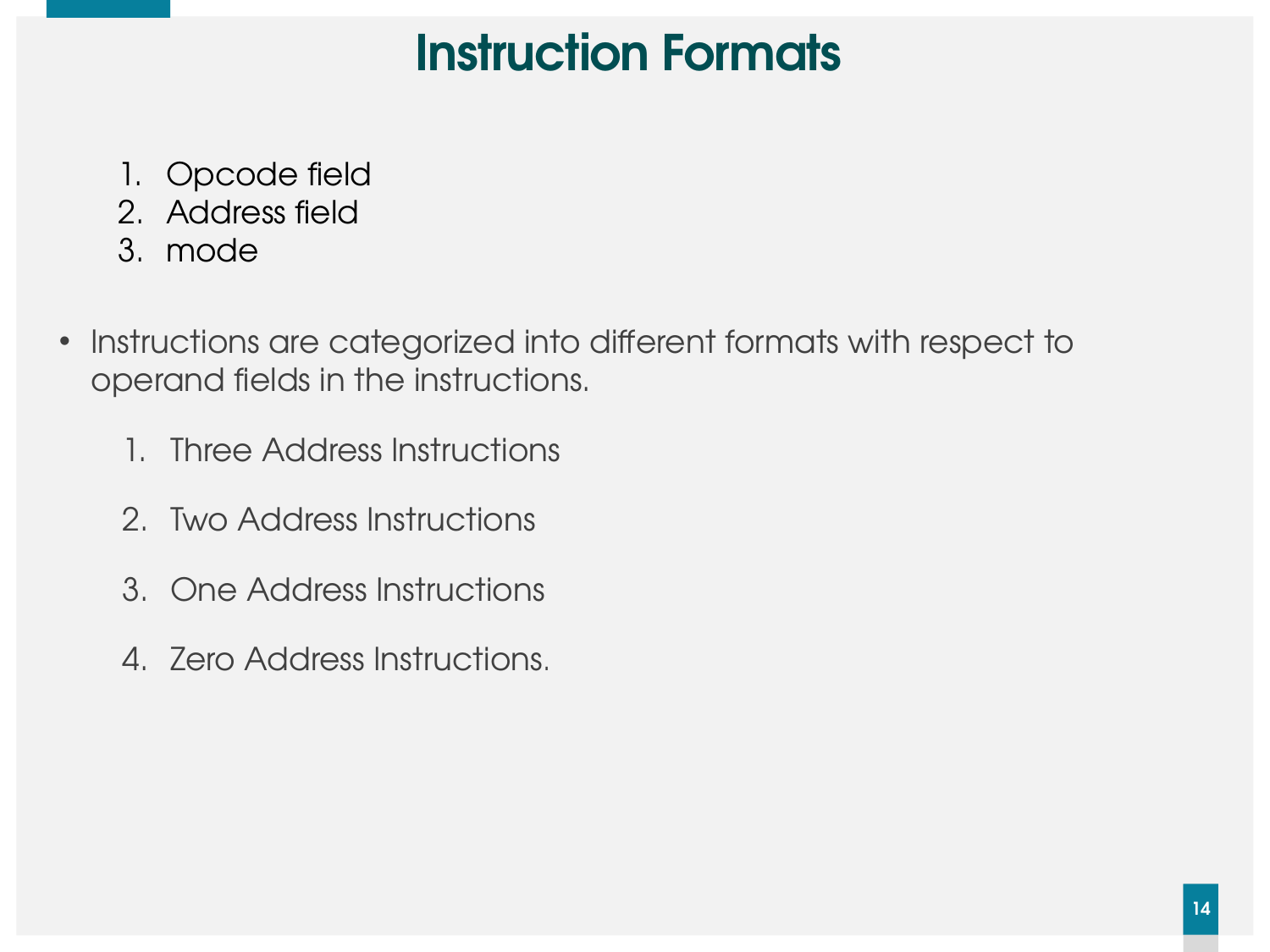

# Instruction Formats

Instructions are categorized into different formats with respect to operand fields in the instructions.
Three Address Instructions
Two Address Instructions
One Address Instructions
Zero Address Instructions.
Opcode field
Address field
mode